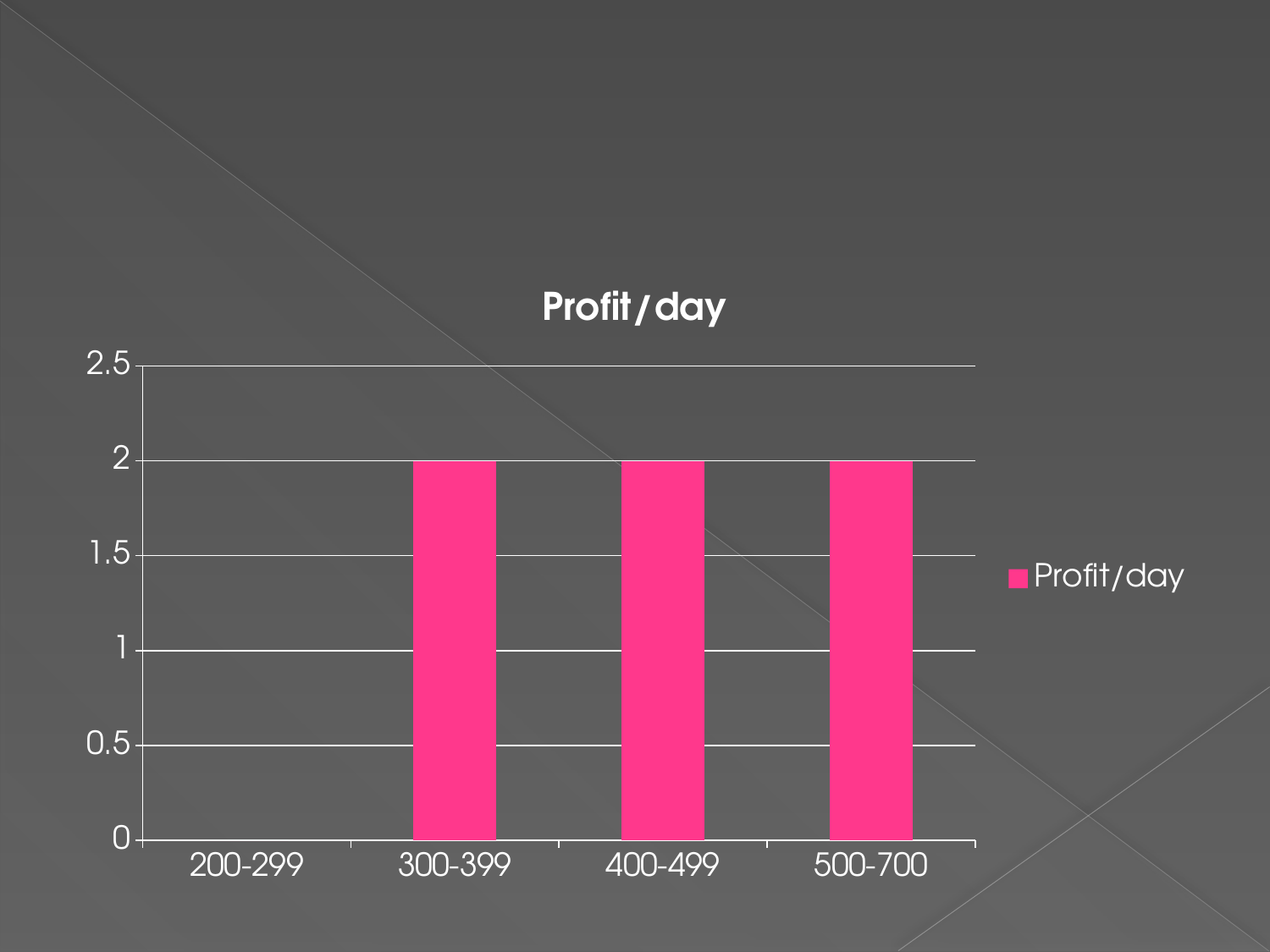

#

### Chart:

| Category | Profit/day |
|---|---|
| 200-299 | 0.0 |
| 300-399 | 2.0 |
| 400-499 | 2.0 |
| 500-700 | 2.0 |